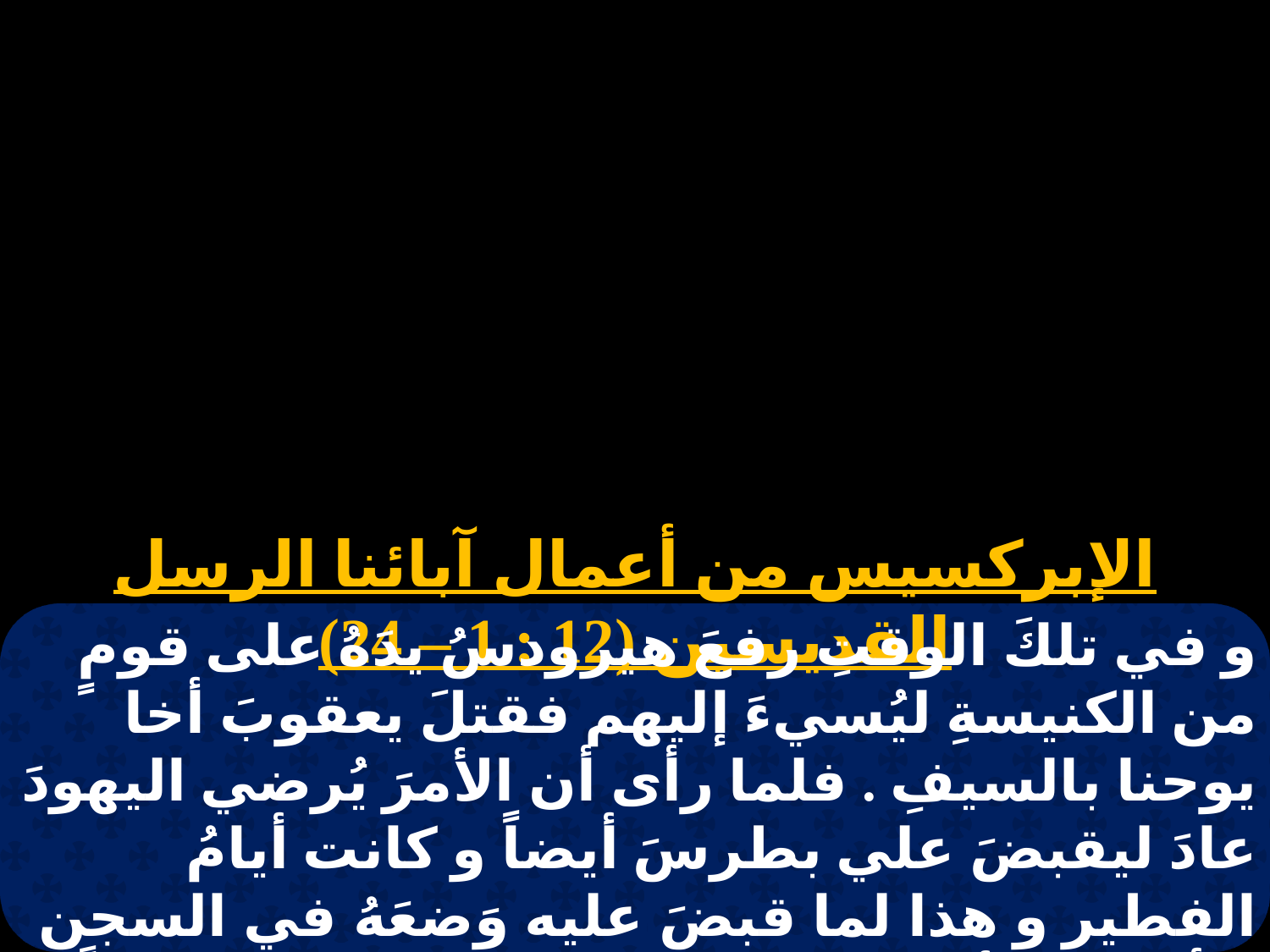

الإبركسيس من أعمال آبائنا الرسل القديسين (12 : 1 – 24)
و في تلكَ الوقتِ رفعَ هيرودسُ يدَهُ على قومٍ من الكنيسةِ ليُسيءَ إليهم فقتلَ يعقوبَ أخا يوحنا بالسيفِ . فلما رأى أن الأمرَ يُرضي اليهودَ عادَ ليقبضَ علي بطرسَ أيضاً و كانت أيامُ الفطير و هذا لما قبضَ عليه وَضعَهُ في السجن و أسلمَهُ لأربعةِ نوَبٍ مِنَ الجندِ ليَحفظوه ظاناً بأنْ يُقدمهُ إلى الشعبِ بعدَ الفصح . فكانَ بطرسُ محروساً في السجن .